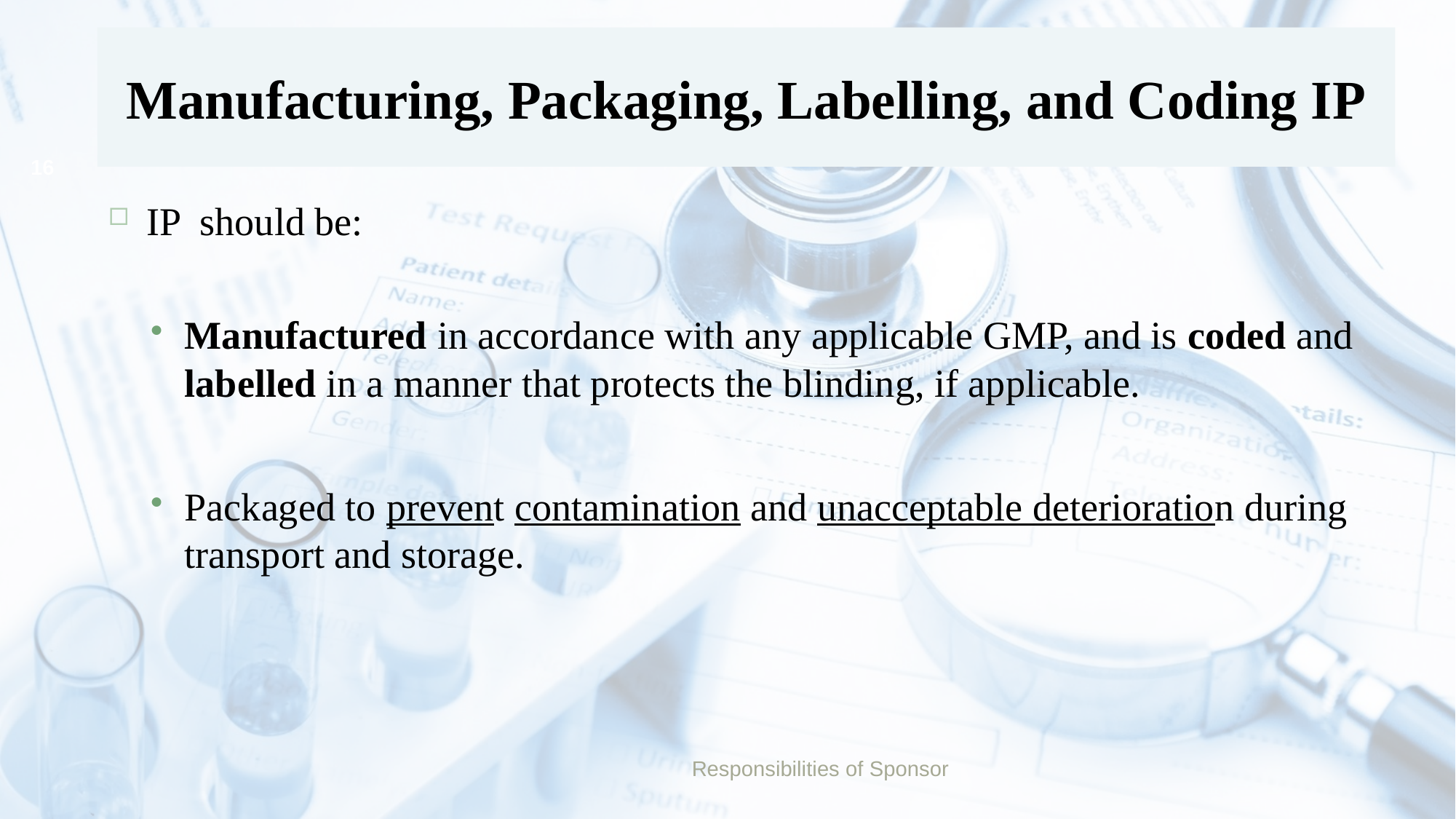

# Manufacturing, Packaging, Labelling, and Coding IP
16
IP  should be:

Manufactured in accordance with any applicable GMP, and is coded and labelled in a manner that protects the blinding, if applicable.

Packaged to prevent contamination and unacceptable deterioration during transport and storage.

Responsibilities of Sponsor